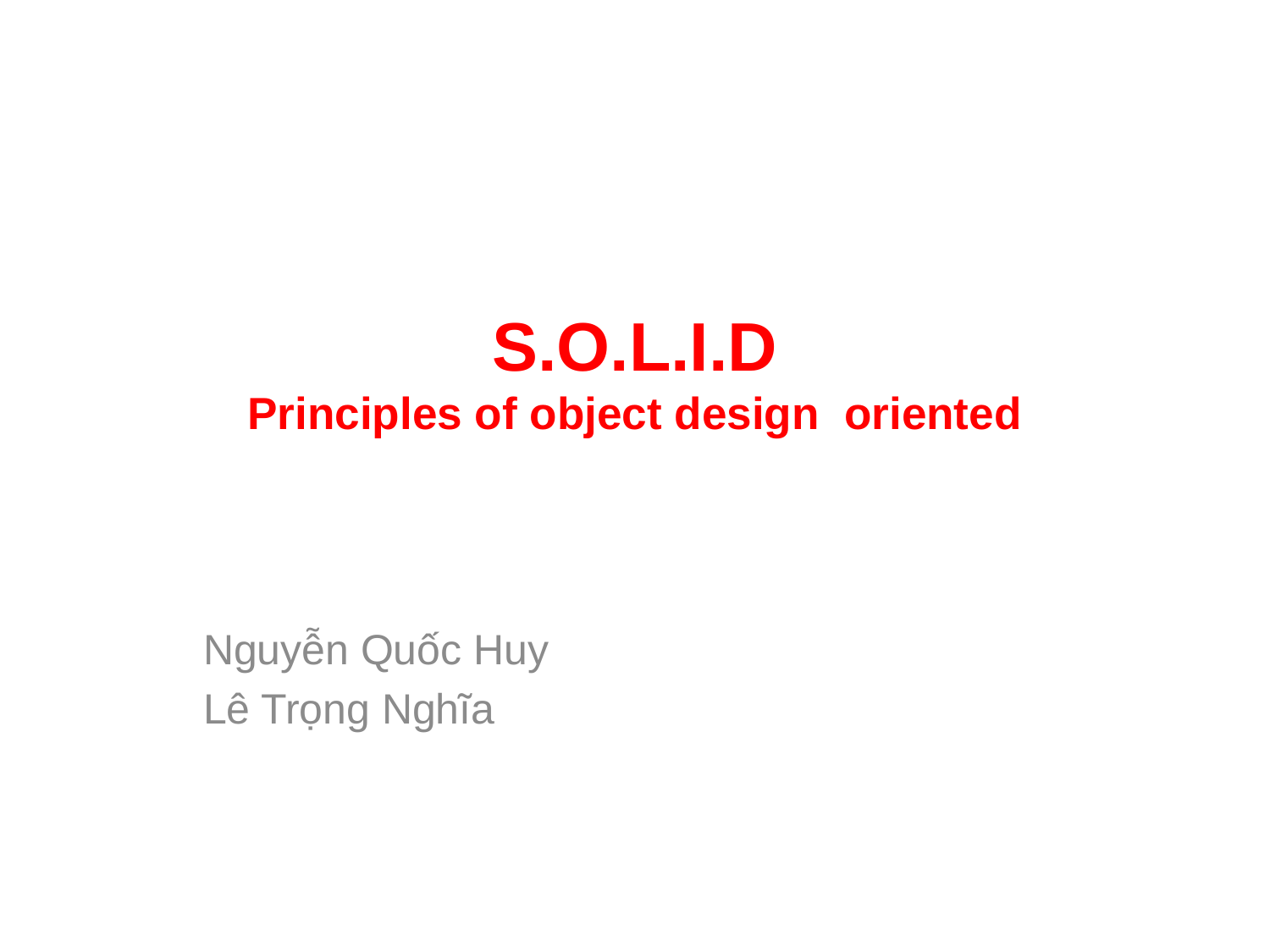

# S.O.L.I.D Principles of object design  oriented

Nguyễn Quốc Huy
Lê Trọng Nghĩa